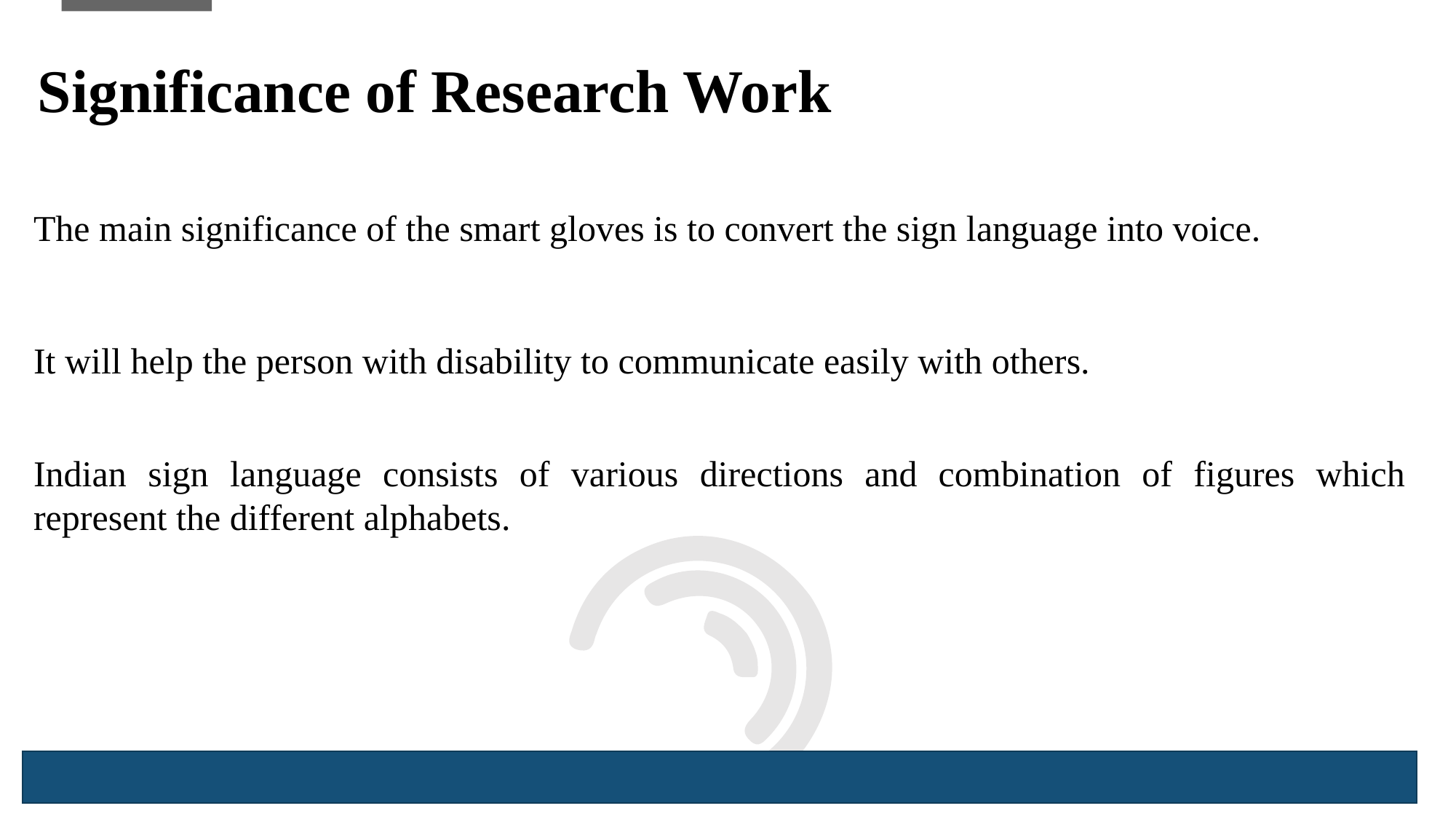

Significance of Research Work
The main significance of the smart gloves is to convert the sign language into voice.
It will help the person with disability to communicate easily with others.
Indian sign language consists of various directions and combination of figures which represent the different alphabets.

4